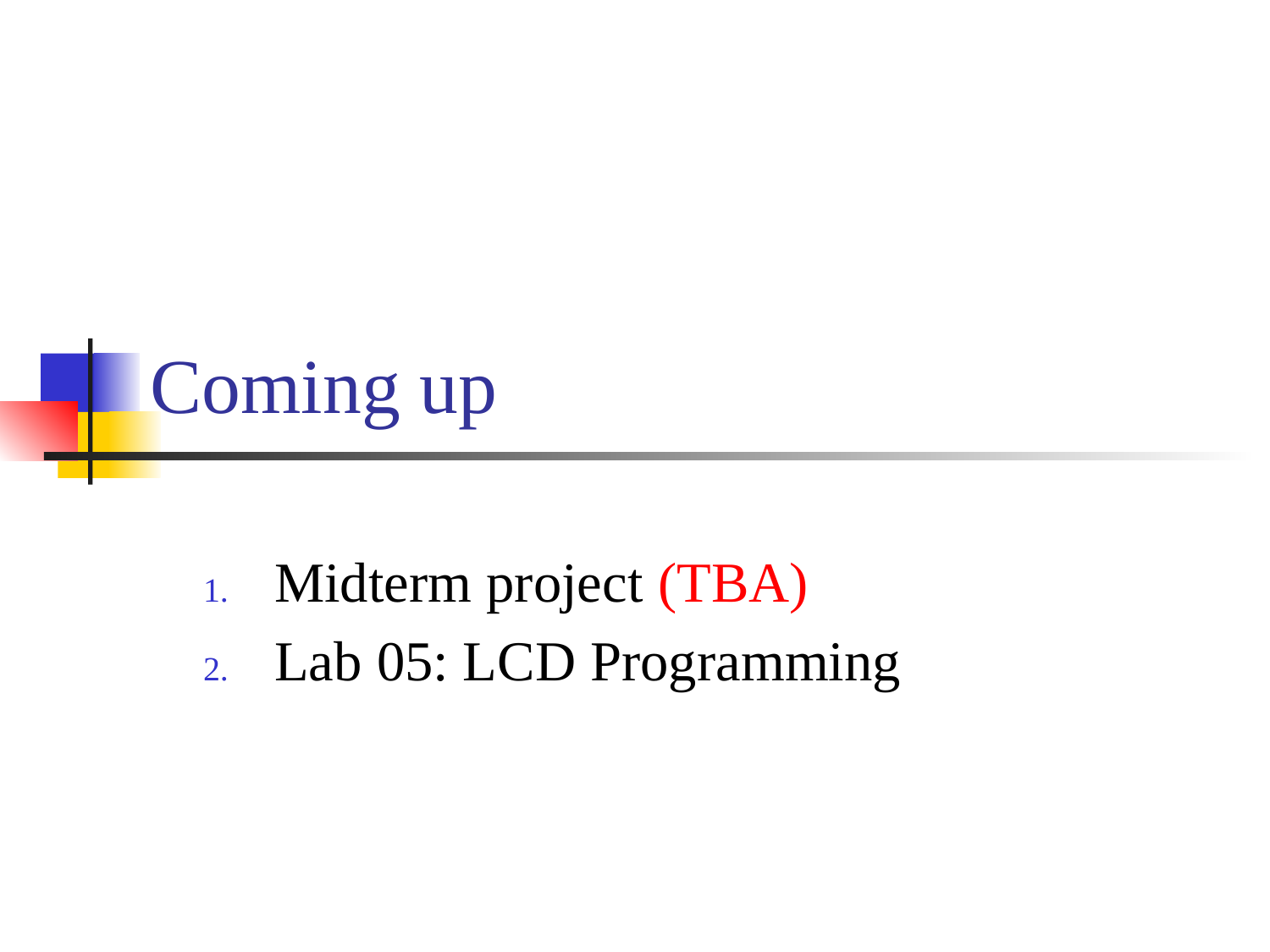

# Coming up
Midterm project (TBA)
Lab 05: LCD Programming